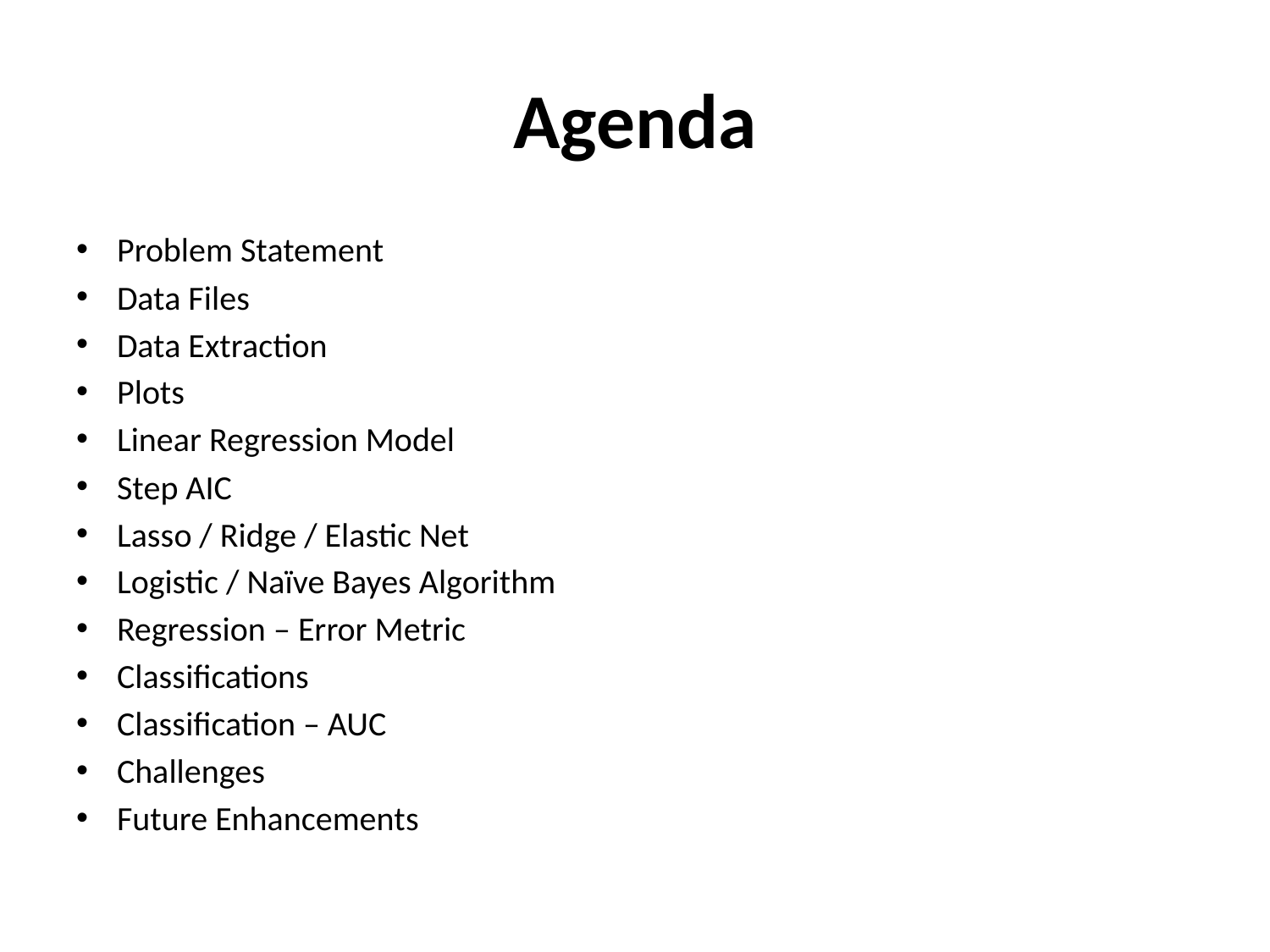

# Agenda
Problem Statement
Data Files
Data Extraction
Plots
Linear Regression Model
Step AIC
Lasso / Ridge / Elastic Net
Logistic / Naïve Bayes Algorithm
Regression – Error Metric
Classifications
Classification – AUC
Challenges
Future Enhancements